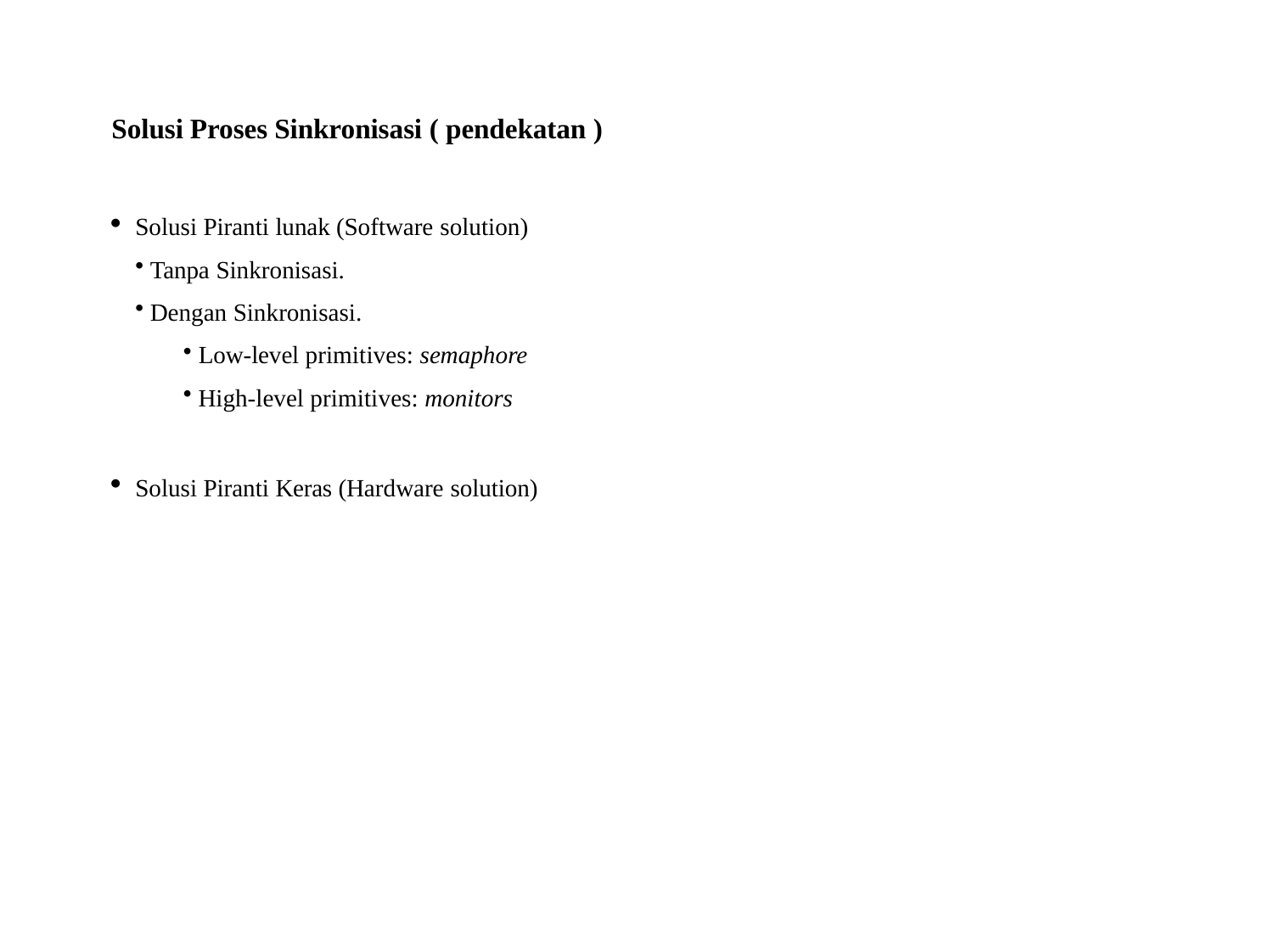

Solusi Proses Sinkronisasi ( pendekatan )

Solusi Piranti lunak (Software solution)
Tanpa Sinkronisasi.
Dengan Sinkronisasi.
Low-level primitives: semaphore
High-level primitives: monitors

Solusi Piranti Keras (Hardware solution)